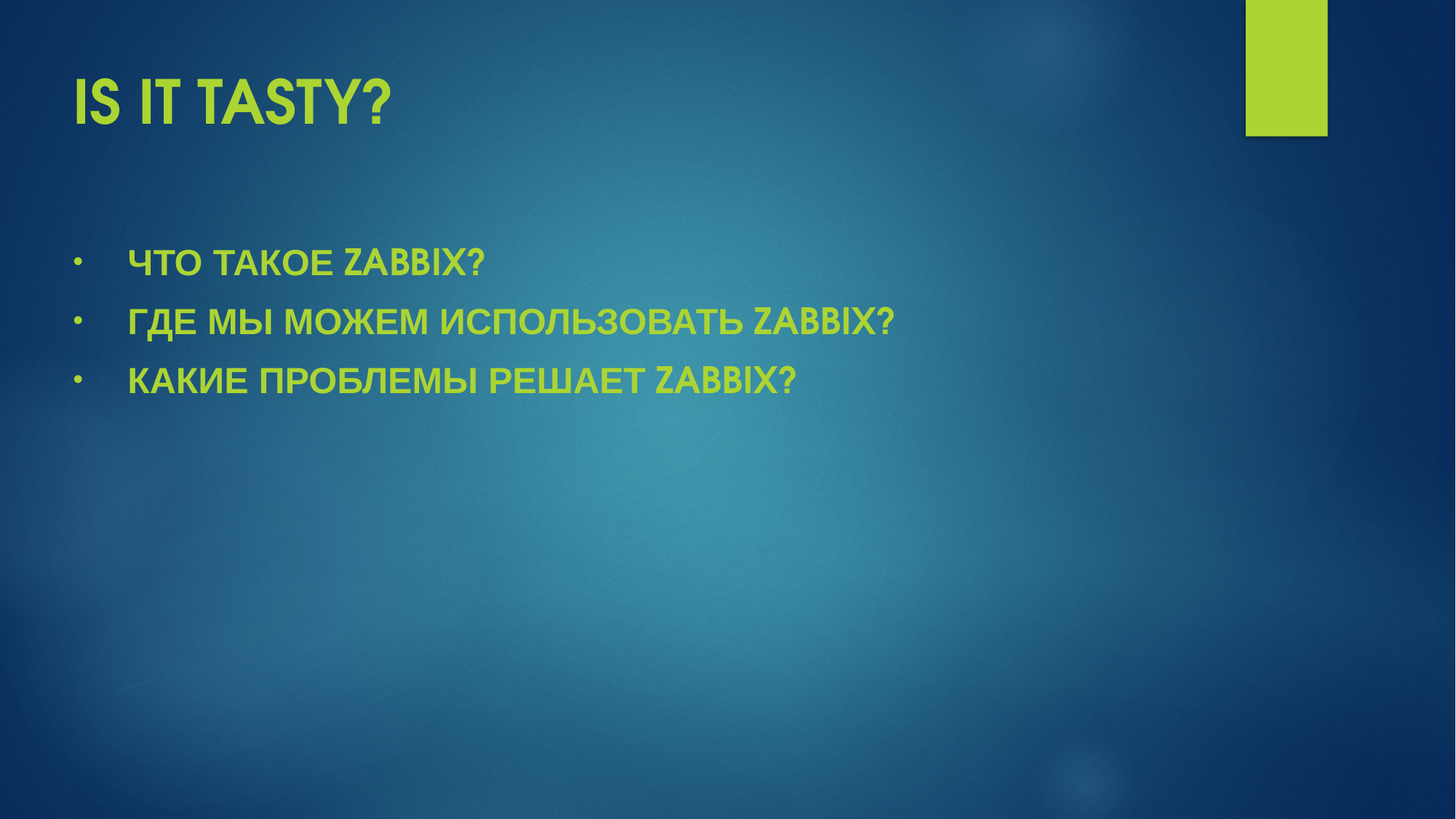

is It Tasty?

Что такое zabbix?
Где мы можем использовать zabbix?
Какие проблемы решает zabbix?